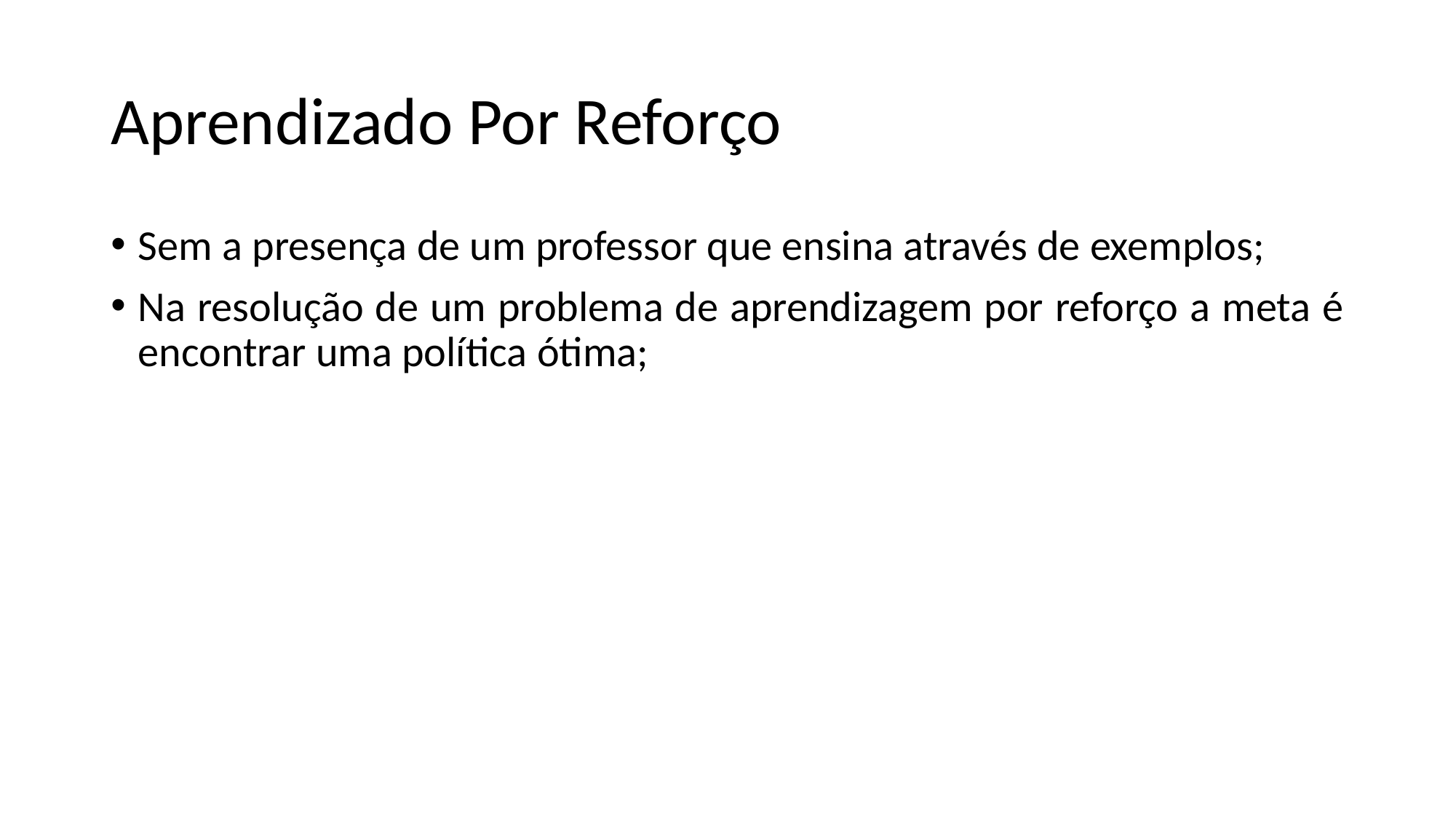

# Aprendizado Por Reforço
Sem a presença de um professor que ensina através de exemplos;
Na resolução de um problema de aprendizagem por reforço a meta é encontrar uma política ótima;